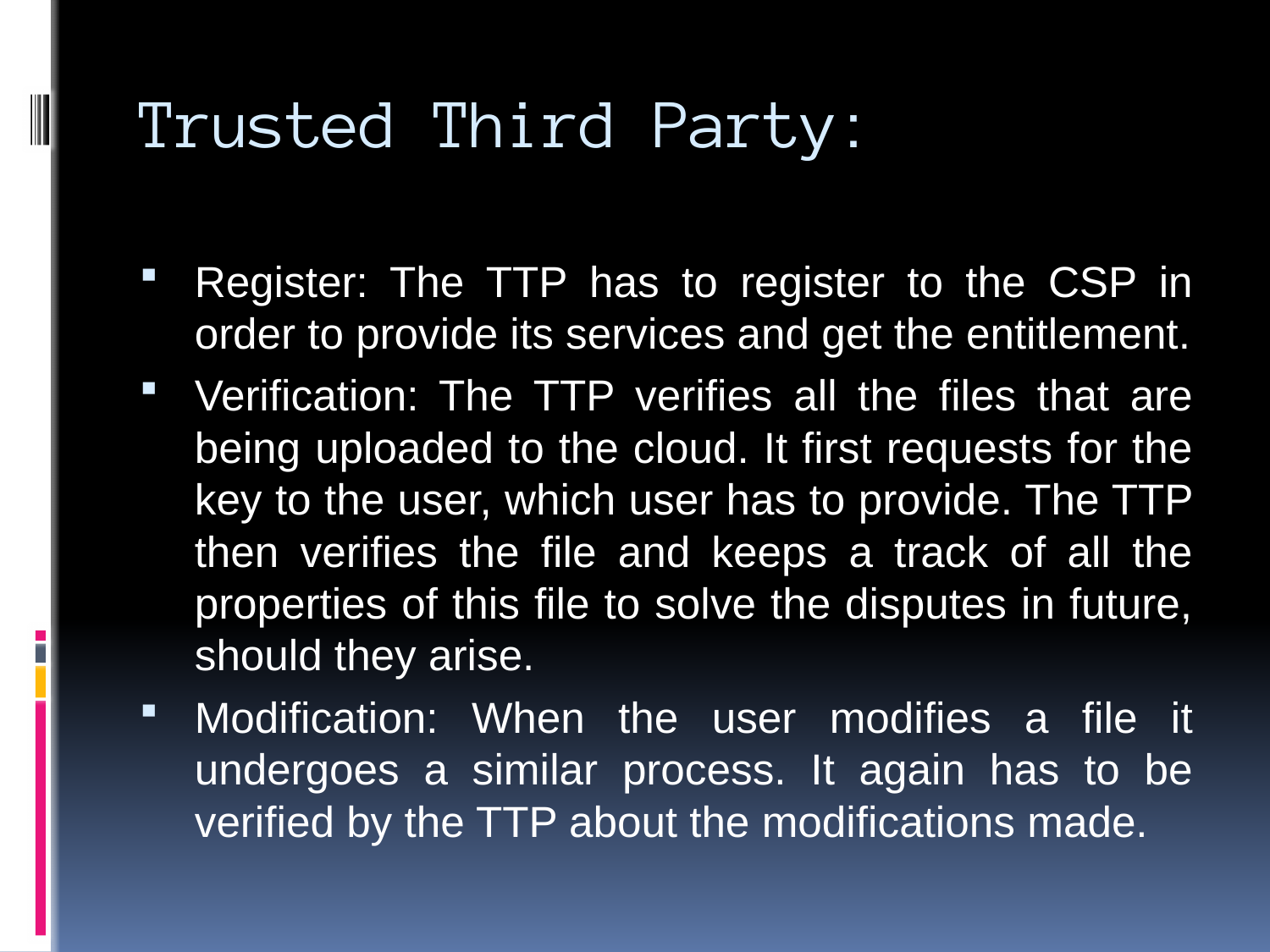

# Trusted Third Party:
Register: The TTP has to register to the CSP in order to provide its services and get the entitlement.
Verification: The TTP verifies all the files that are being uploaded to the cloud. It first requests for the key to the user, which user has to provide. The TTP then verifies the file and keeps a track of all the properties of this file to solve the disputes in future, should they arise.
Modification: When the user modifies a file it undergoes a similar process. It again has to be verified by the TTP about the modifications made.